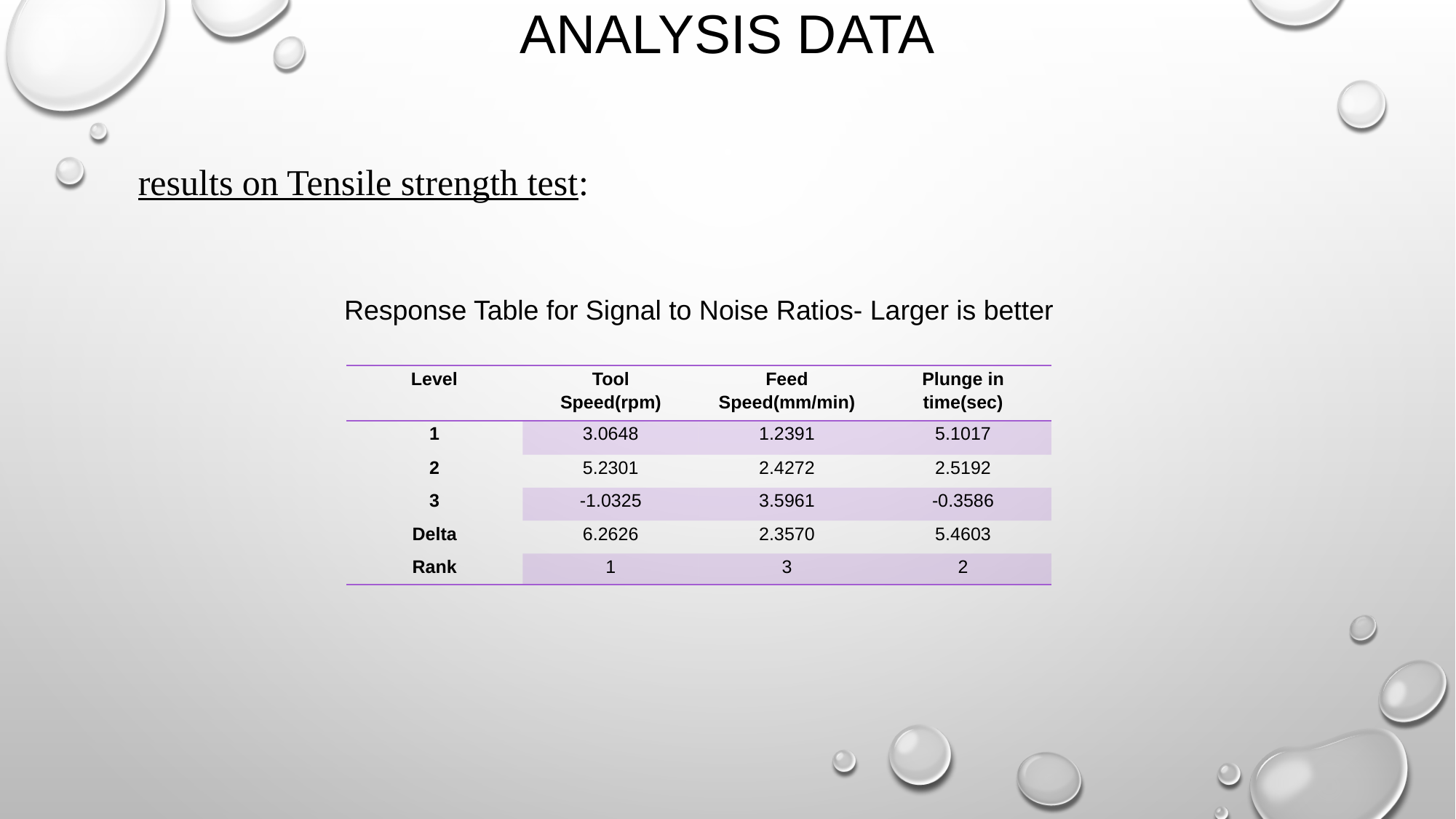

# Analysis data
results on Tensile strength test:
Response Table for Signal to Noise Ratios- Larger is better
| Level | Tool Speed(rpm) | Feed Speed(mm/min) | Plunge in time(sec) |
| --- | --- | --- | --- |
| 1 | 3.0648 | 1.2391 | 5.1017 |
| 2 | 5.2301 | 2.4272 | 2.5192 |
| 3 | -1.0325 | 3.5961 | -0.3586 |
| Delta | 6.2626 | 2.3570 | 5.4603 |
| Rank | 1 | 3 | 2 |